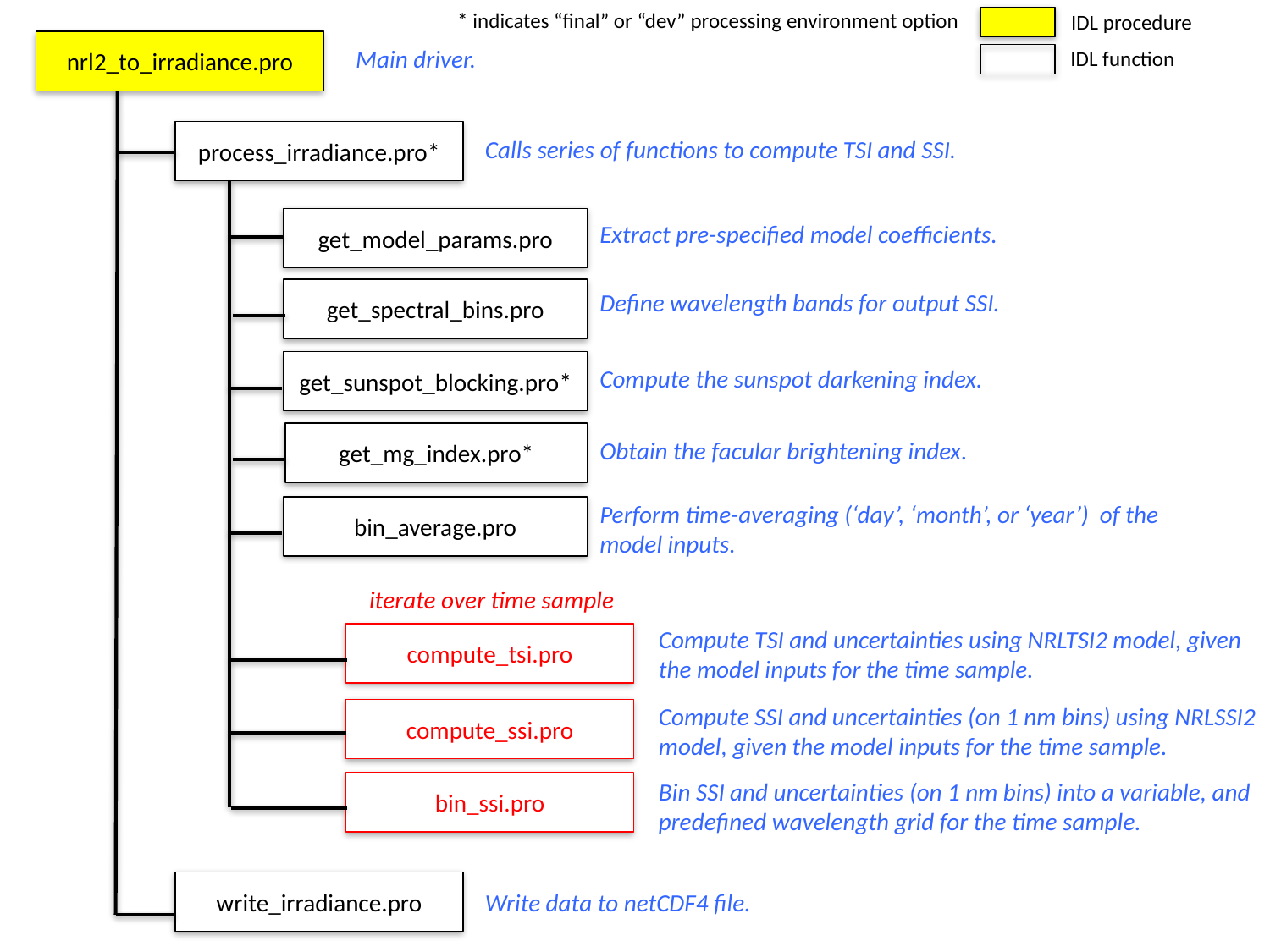

* indicates “final” or “dev” processing environment option
IDL procedure

nrl2_to_irradiance.pro
Main driver.
IDL function

process_irradiance.pro*
Calls series of functions to compute TSI and SSI.
get_model_params.pro
Extract pre-specified model coefficients.
get_spectral_bins.pro
Define wavelength bands for output SSI.
get_sunspot_blocking.pro*
Compute the sunspot darkening index.
get_mg_index.pro*
Obtain the facular brightening index.
Perform time-averaging (‘day’, ‘month’, or ‘year’)  of the model inputs.
bin_average.pro
iterate over time sample
Compute TSI and uncertainties using NRLTSI2 model, given the model inputs for the time sample.
compute_tsi.pro
Compute SSI and uncertainties (on 1 nm bins) using NRLSSI2 model, given the model inputs for the time sample.
compute_ssi.pro
Bin SSI and uncertainties (on 1 nm bins) into a variable, and predefined wavelength grid for the time sample.
bin_ssi.pro
write_irradiance.pro
Write data to netCDF4 file.